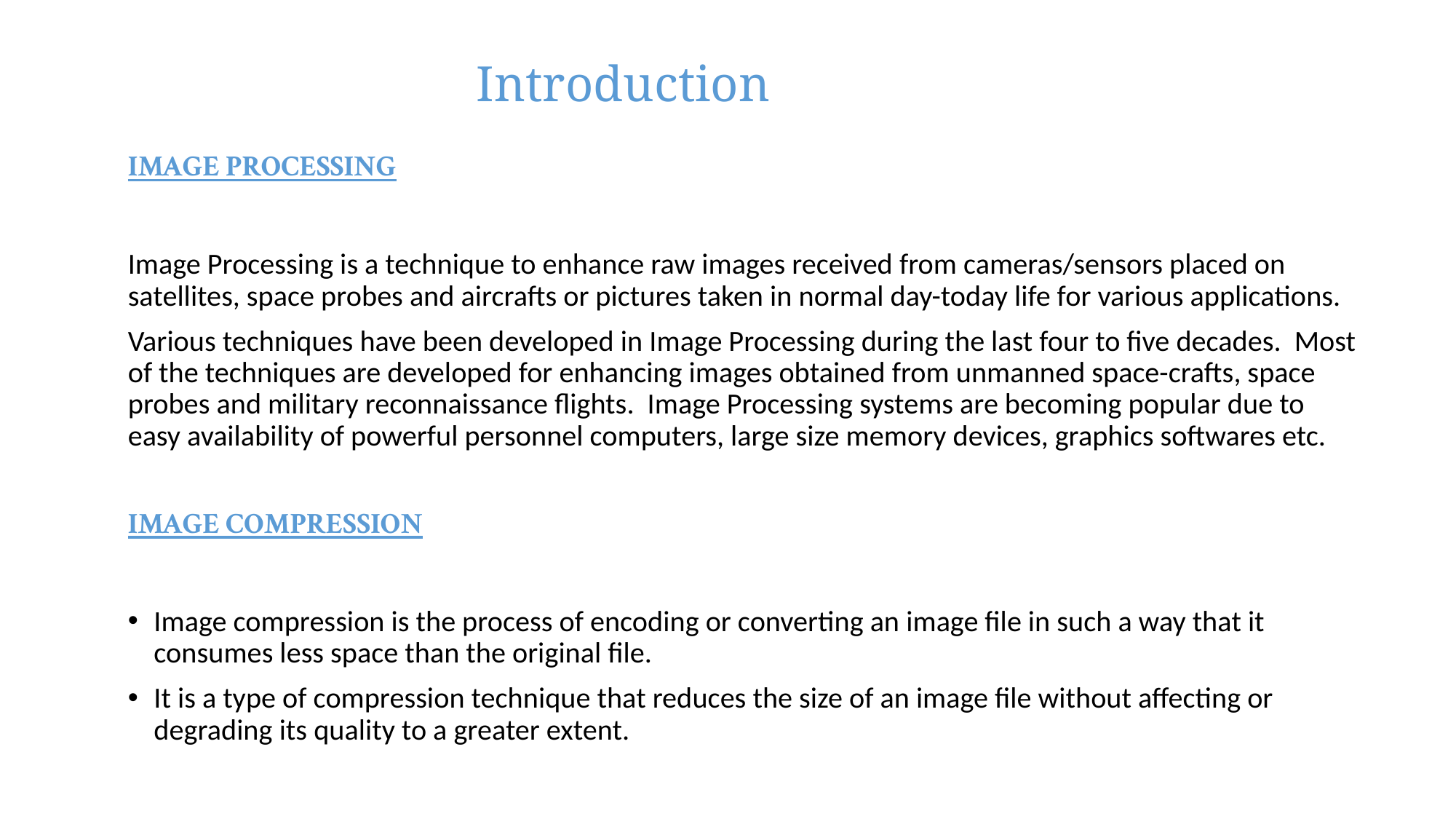

# Introduction
IMAGE PROCESSING

Image Processing is a technique to enhance raw images received from cameras/sensors placed on satellites, space probes and aircrafts or pictures taken in normal day-today life for various applications.
Various techniques have been developed in Image Processing during the last four to five decades.  Most of the techniques are developed for enhancing images obtained from unmanned space-crafts, space probes and military reconnaissance flights.  Image Processing systems are becoming popular due to easy availability of powerful personnel computers, large size memory devices, graphics softwares etc.

IMAGE COMPRESSION

Image compression is the process of encoding or converting an image file in such a way that it consumes less space than the original file.
It is a type of compression technique that reduces the size of an image file without affecting or degrading its quality to a greater extent.